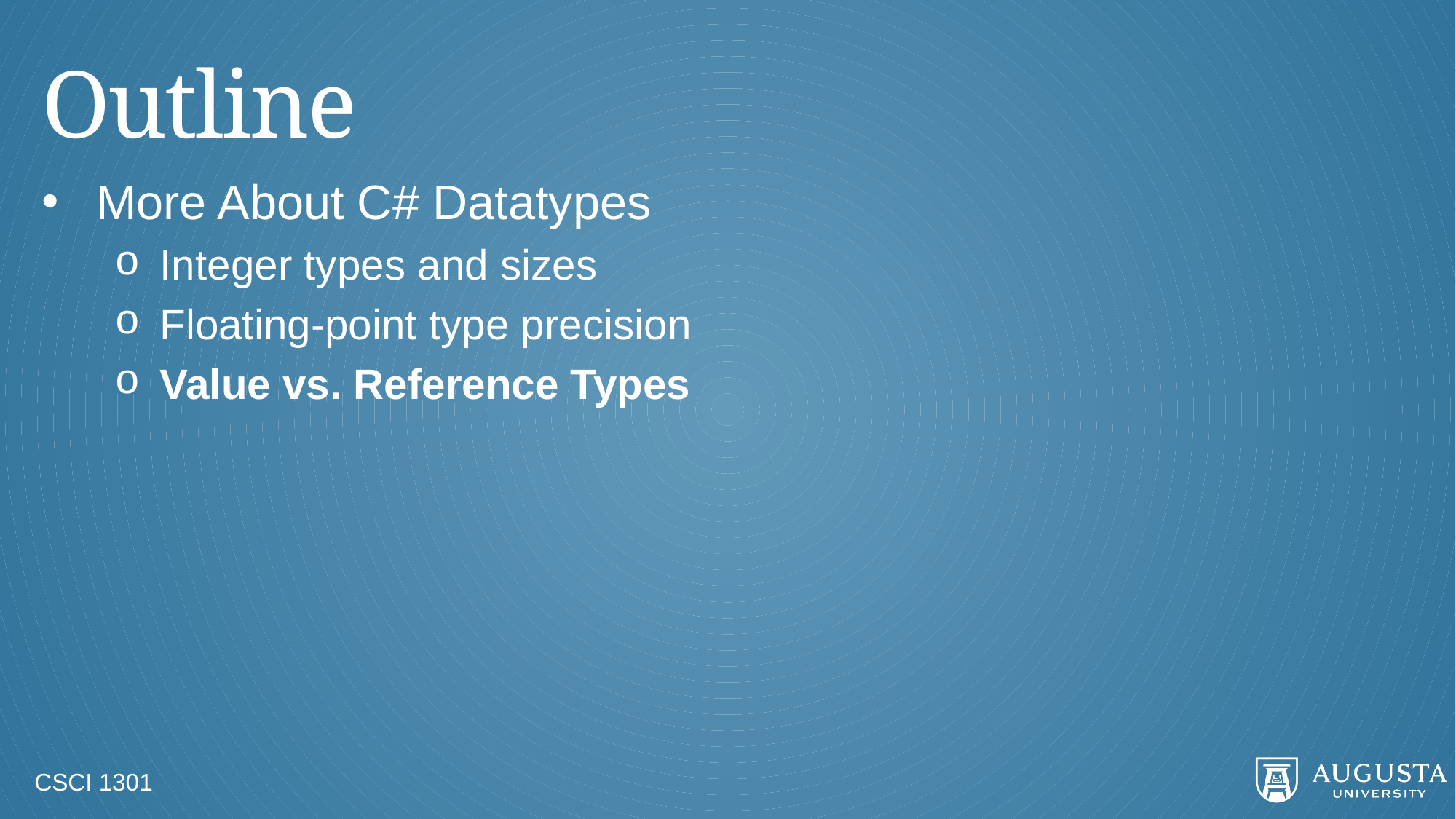

# Outline
More About C# Datatypes
Integer types and sizes
Floating-point type precision
Value vs. Reference Types
CSCI 1301